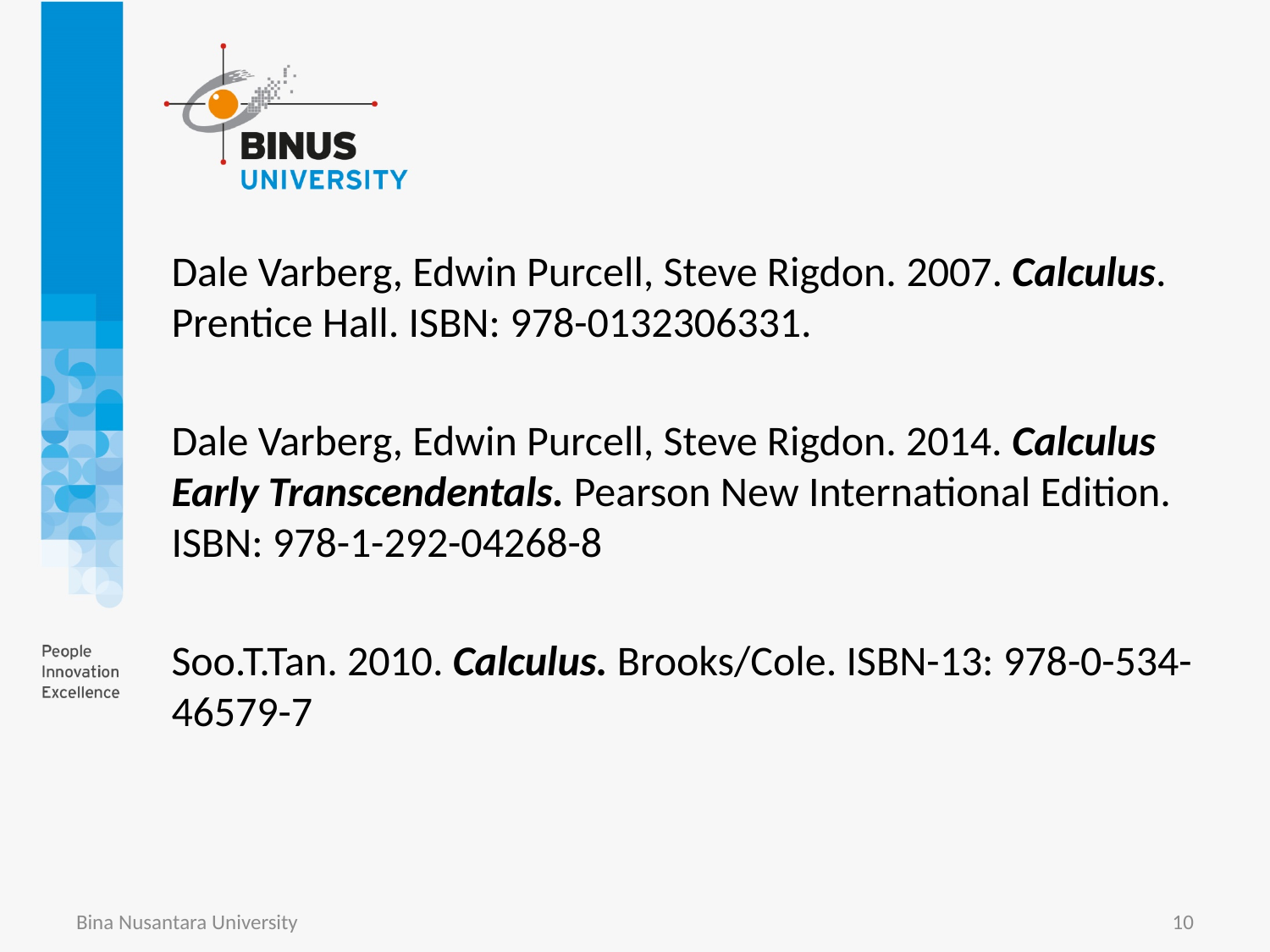

Dale Varberg, Edwin Purcell, Steve Rigdon. 2007. Calculus. Prentice Hall. ISBN: 978-0132306331.

Dale Varberg, Edwin Purcell, Steve Rigdon. 2014. Calculus Early Transcendentals. Pearson New International Edition. ISBN: 978-1-292-04268-8

Soo.T.Tan. 2010. Calculus. Brooks/Cole. ISBN-13: 978-0-534-46579-7
Bina Nusantara University
10